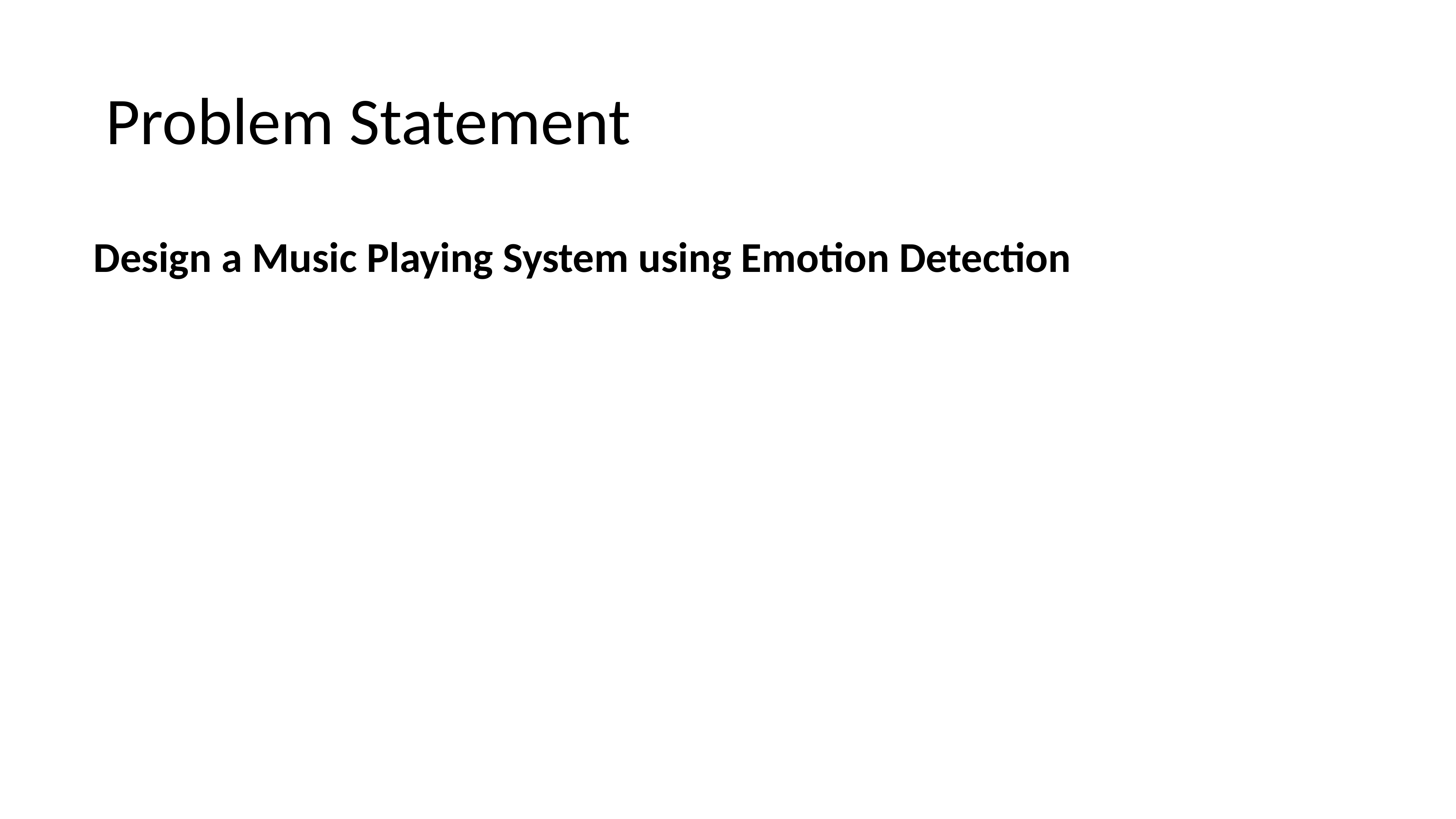

# Problem Statement
Design a Music Playing System using Emotion Detection